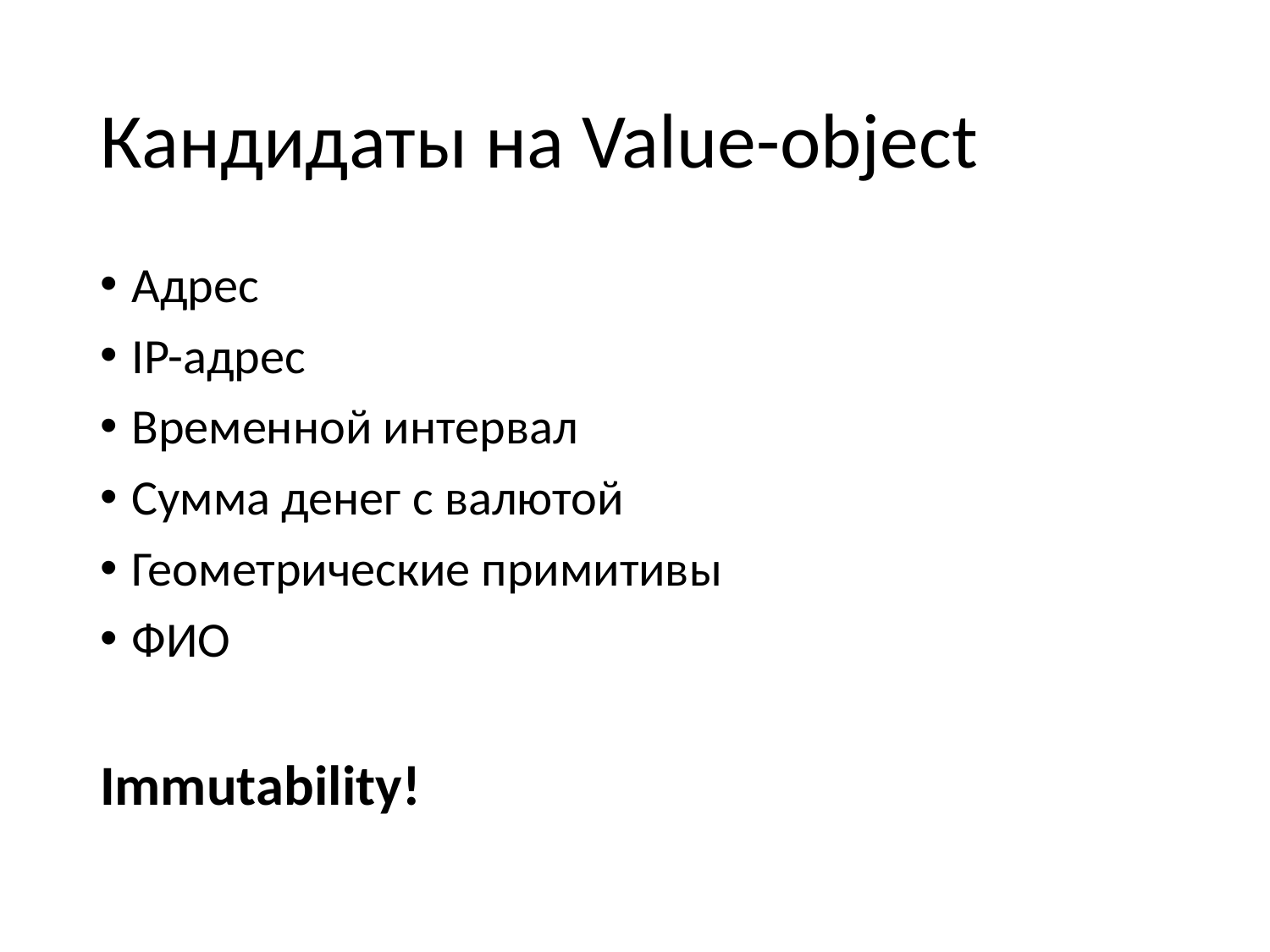

# Кандидаты на Value-object
Адрес
IP-адрес
Временной интервал
Сумма денег с валютой
Геометрические примитивы
ФИО

Immutability!